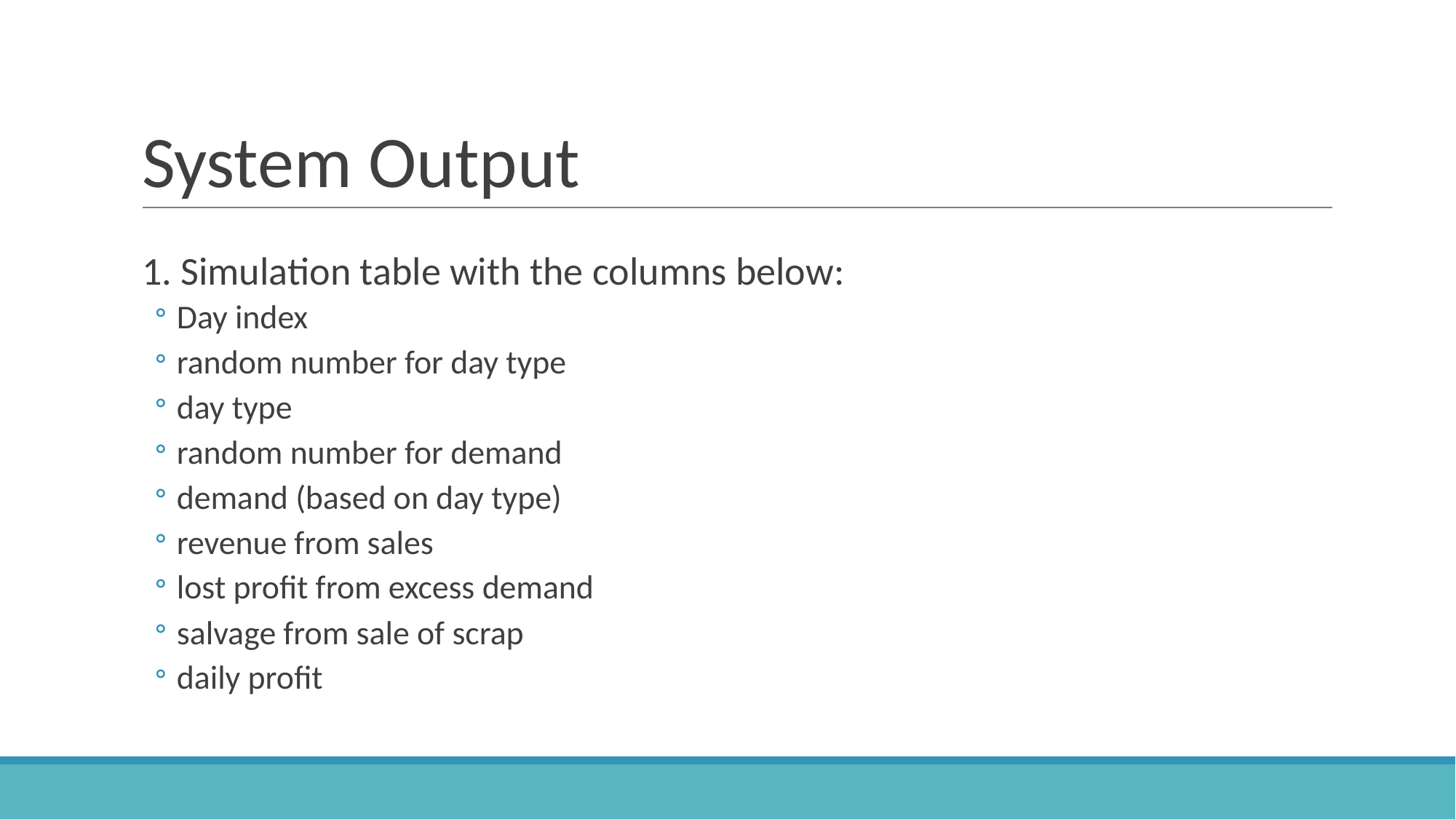

# System Output
1. Simulation table with the columns below:
Day index
random number for day type
day type
random number for demand
demand (based on day type)
revenue from sales
lost profit from excess demand
salvage from sale of scrap
daily profit